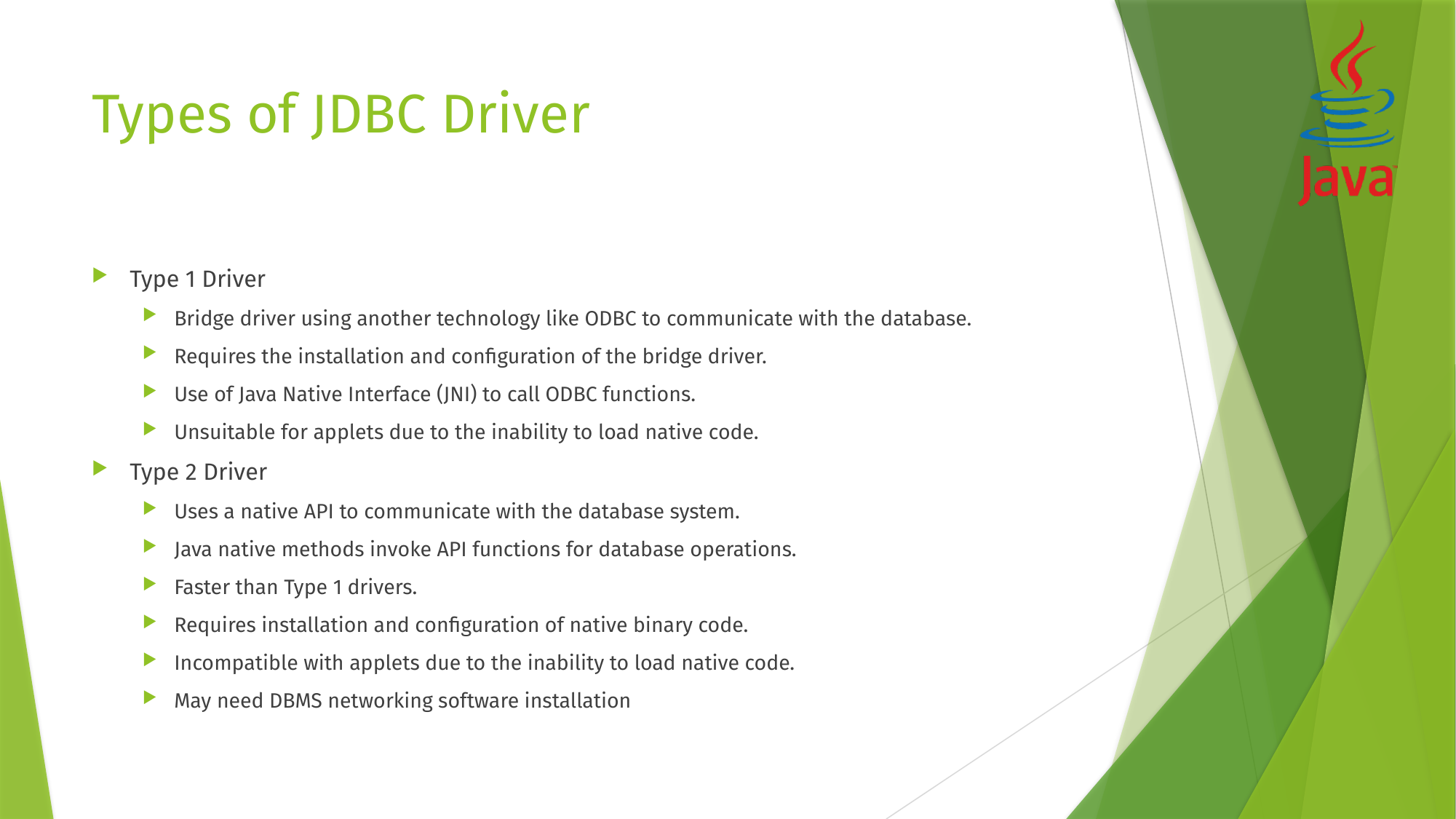

# Types of JDBC Driver
Type 1 Driver
Bridge driver using another technology like ODBC to communicate with the database.
Requires the installation and configuration of the bridge driver.
Use of Java Native Interface (JNI) to call ODBC functions.
Unsuitable for applets due to the inability to load native code.
Type 2 Driver
Uses a native API to communicate with the database system.
Java native methods invoke API functions for database operations.
Faster than Type 1 drivers.
Requires installation and configuration of native binary code.
Incompatible with applets due to the inability to load native code.
May need DBMS networking software installation